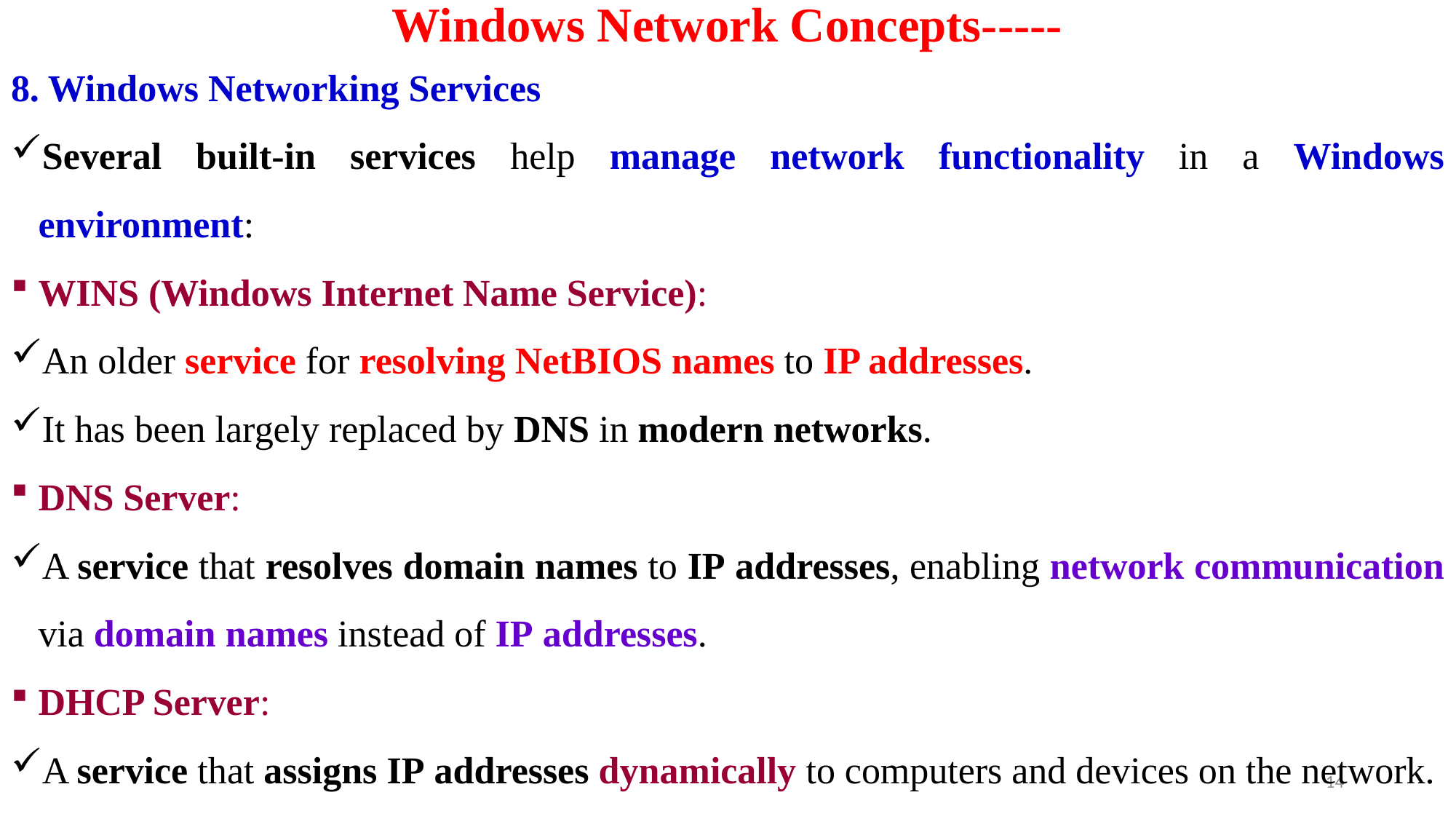

# Windows Network Concepts-----
8. Windows Networking Services
Several built-in services help manage network functionality in a Windows environment:
WINS (Windows Internet Name Service):
An older service for resolving NetBIOS names to IP addresses.
It has been largely replaced by DNS in modern networks.
DNS Server:
A service that resolves domain names to IP addresses, enabling network communication via domain names instead of IP addresses.
DHCP Server:
A service that assigns IP addresses dynamically to computers and devices on the network.

14